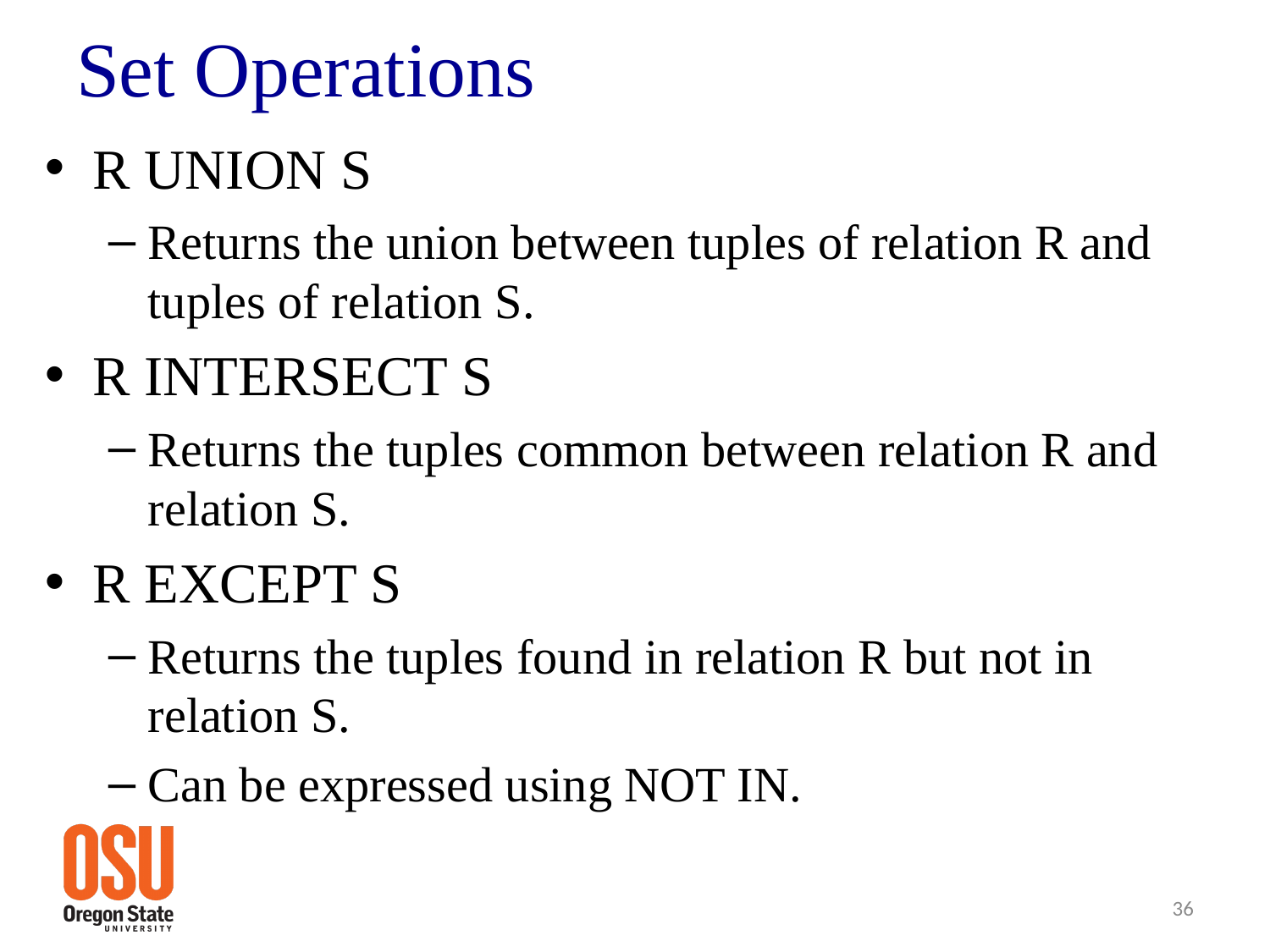

# Set Operations
R UNION S
Returns the union between tuples of relation R and tuples of relation S.
R INTERSECT S
Returns the tuples common between relation R and relation S.
R EXCEPT S
Returns the tuples found in relation R but not in relation S.
Can be expressed using NOT IN.

36